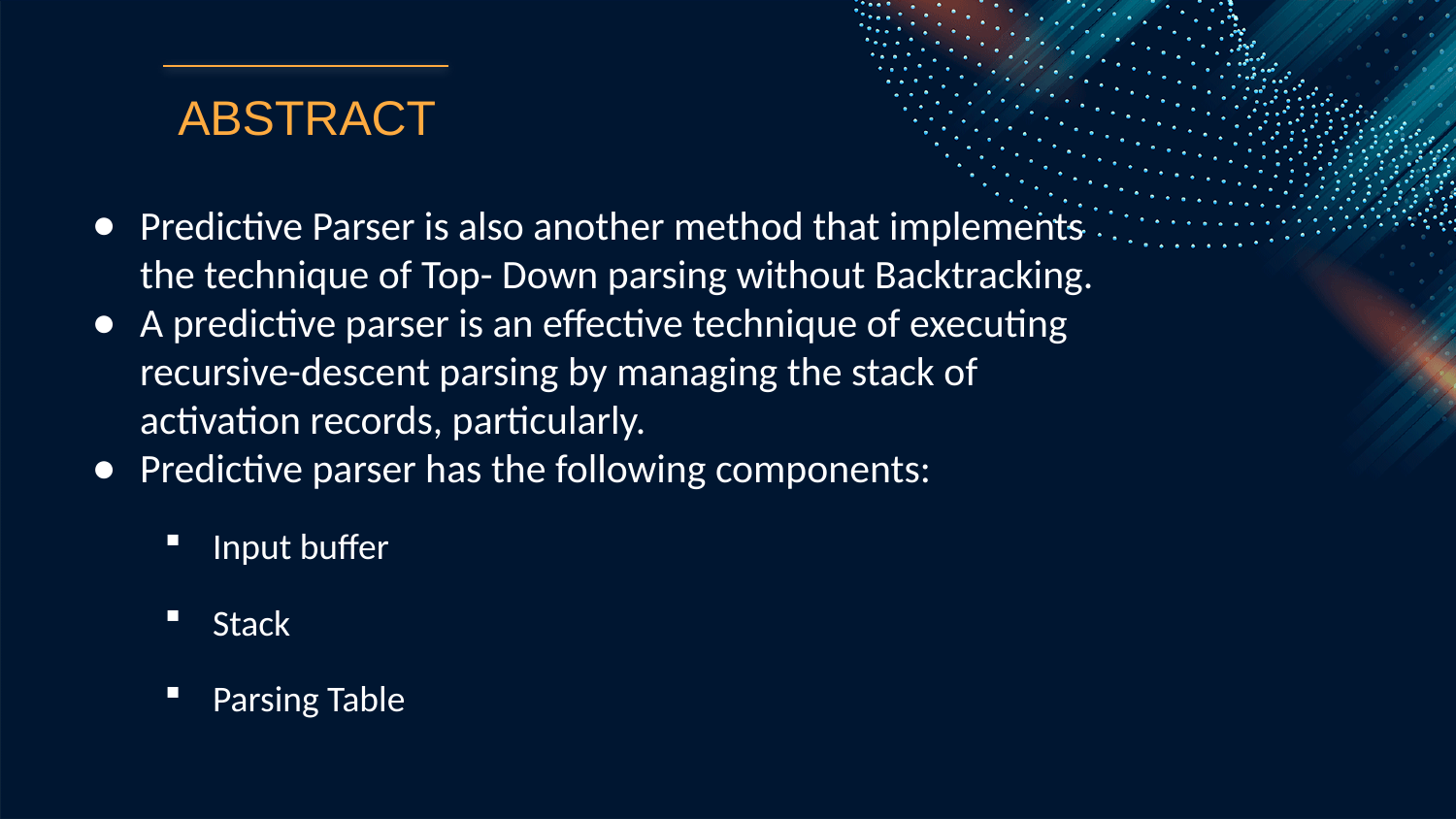

# ABSTRACT
Predictive Parser is also another method that implements the technique of Top- Down parsing without Backtracking.
A predictive parser is an effective technique of executing recursive-descent parsing by managing the stack of activation records, particularly.
Predictive parser has the following components:
Input buffer
Stack
Parsing Table